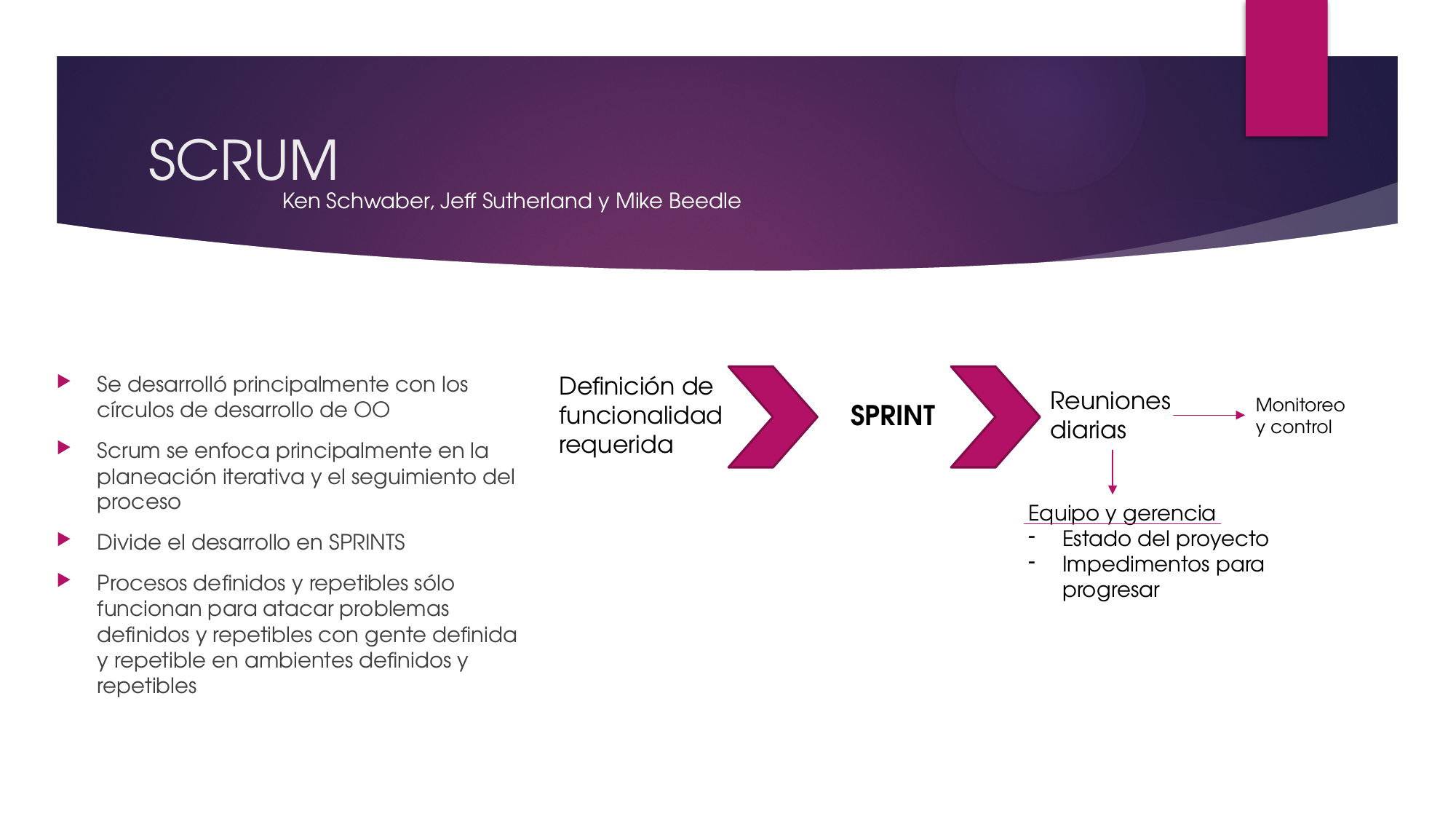

# SCRUM
Ken Schwaber, Jeff Sutherland y Mike Beedle
Se desarrolló principalmente con los círculos de desarrollo de OO
Scrum se enfoca principalmente en la planeación iterativa y el seguimiento del proceso
Divide el desarrollo en SPRINTS
Procesos definidos y repetibles sólo funcionan para atacar problemas definidos y repetibles con gente definida y repetible en ambientes definidos y repetibles

Definición de funcionalidad requerida

Reuniones diarias
Monitoreo y control
SPRINT
Equipo y gerencia
Estado del proyecto
Impedimentos para progresar